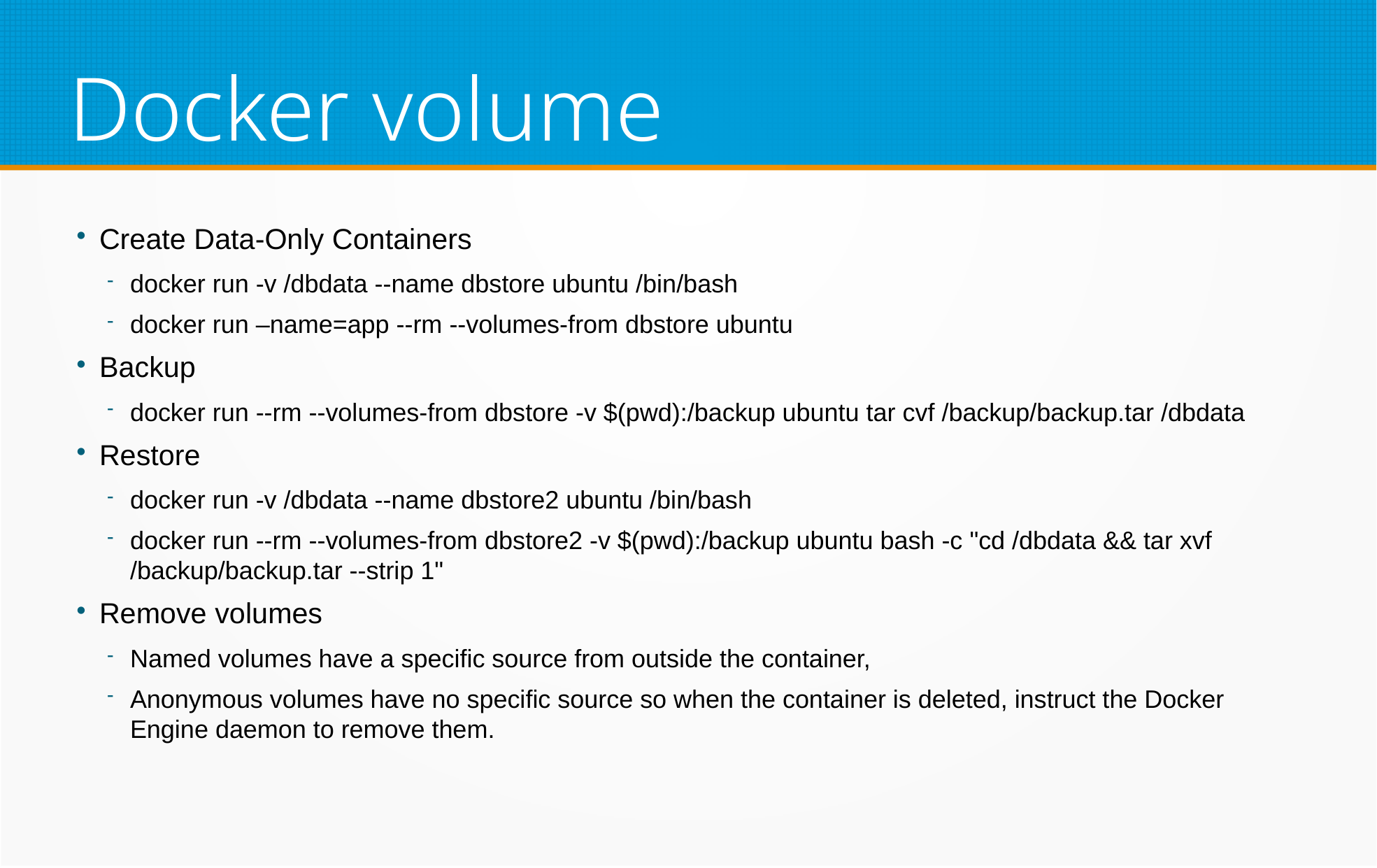

Docker volume
Create Data-Only Containers
docker run -v /dbdata --name dbstore ubuntu /bin/bash
docker run –name=app --rm --volumes-from dbstore ubuntu
Backup
docker run --rm --volumes-from dbstore -v $(pwd):/backup ubuntu tar cvf /backup/backup.tar /dbdata
Restore
docker run -v /dbdata --name dbstore2 ubuntu /bin/bash
docker run --rm --volumes-from dbstore2 -v $(pwd):/backup ubuntu bash -c "cd /dbdata && tar xvf /backup/backup.tar --strip 1"
Remove volumes
Named volumes have a specific source from outside the container,
Anonymous volumes have no specific source so when the container is deleted, instruct the Docker Engine daemon to remove them.